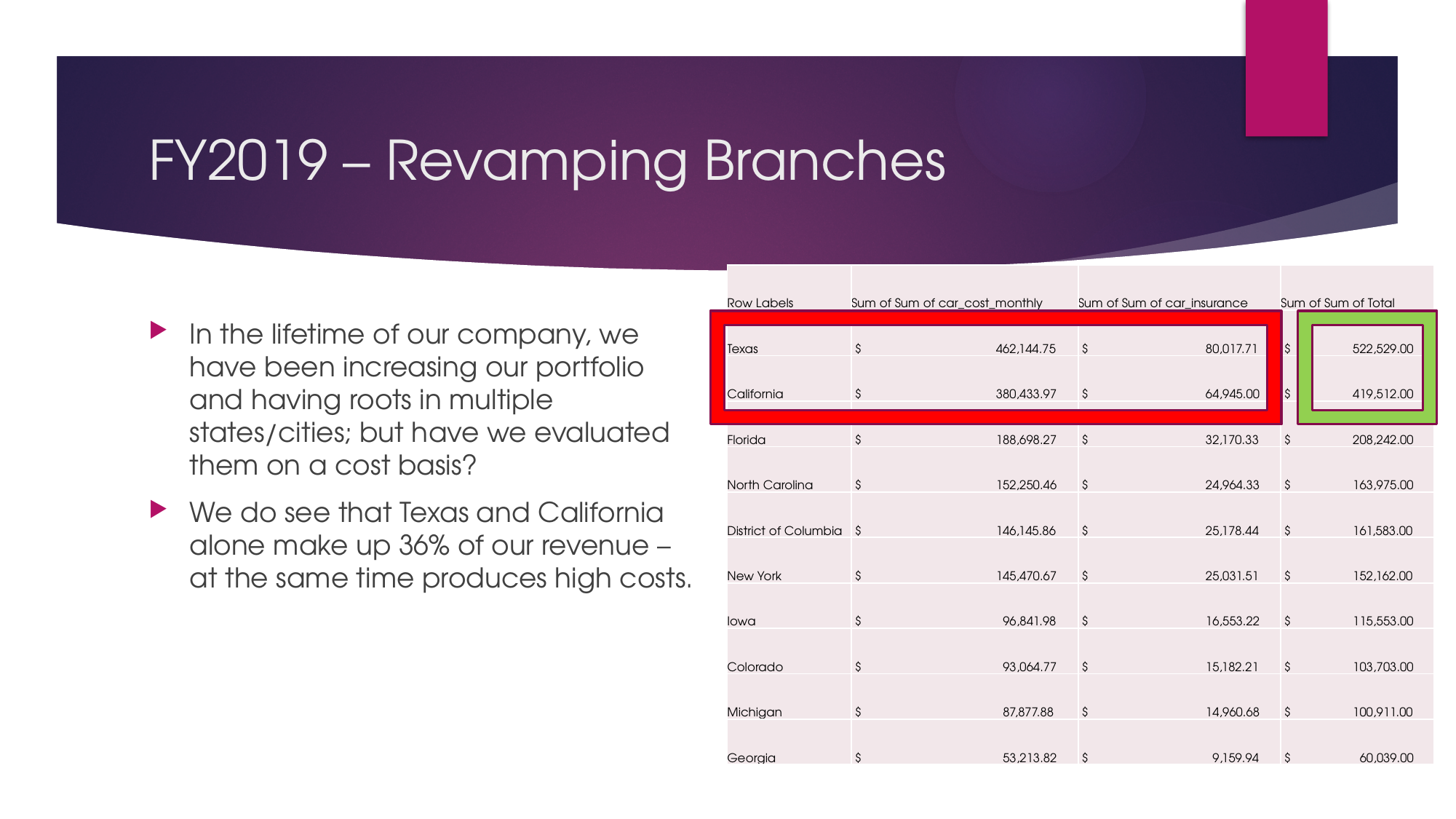

# FY2019 – Revamping Branches
| Row Labels | Sum of Sum of car\_cost\_monthly | Sum of Sum of car\_insurance | Sum of Sum of Total |
| --- | --- | --- | --- |
| Texas | $ 462,144.75 | $ 80,017.71 | $ 522,529.00 |
| California | $ 380,433.97 | $ 64,945.00 | $ 419,512.00 |
| Florida | $ 188,698.27 | $ 32,170.33 | $ 208,242.00 |
| North Carolina | $ 152,250.46 | $ 24,964.33 | $ 163,975.00 |
| District of Columbia | $ 146,145.86 | $ 25,178.44 | $ 161,583.00 |
| New York | $ 145,470.67 | $ 25,031.51 | $ 152,162.00 |
| Iowa | $ 96,841.98 | $ 16,553.22 | $ 115,553.00 |
| Colorado | $ 93,064.77 | $ 15,182.21 | $ 103,703.00 |
| Michigan | $ 87,877.88 | $ 14,960.68 | $ 100,911.00 |
| Georgia | $ 53,213.82 | $ 9,159.94 | $ 60,039.00 |
In the lifetime of our company, we have been increasing our portfolio and having roots in multiple states/cities; but have we evaluated them on a cost basis?
We do see that Texas and California alone make up 36% of our revenue – at the same time produces high costs.